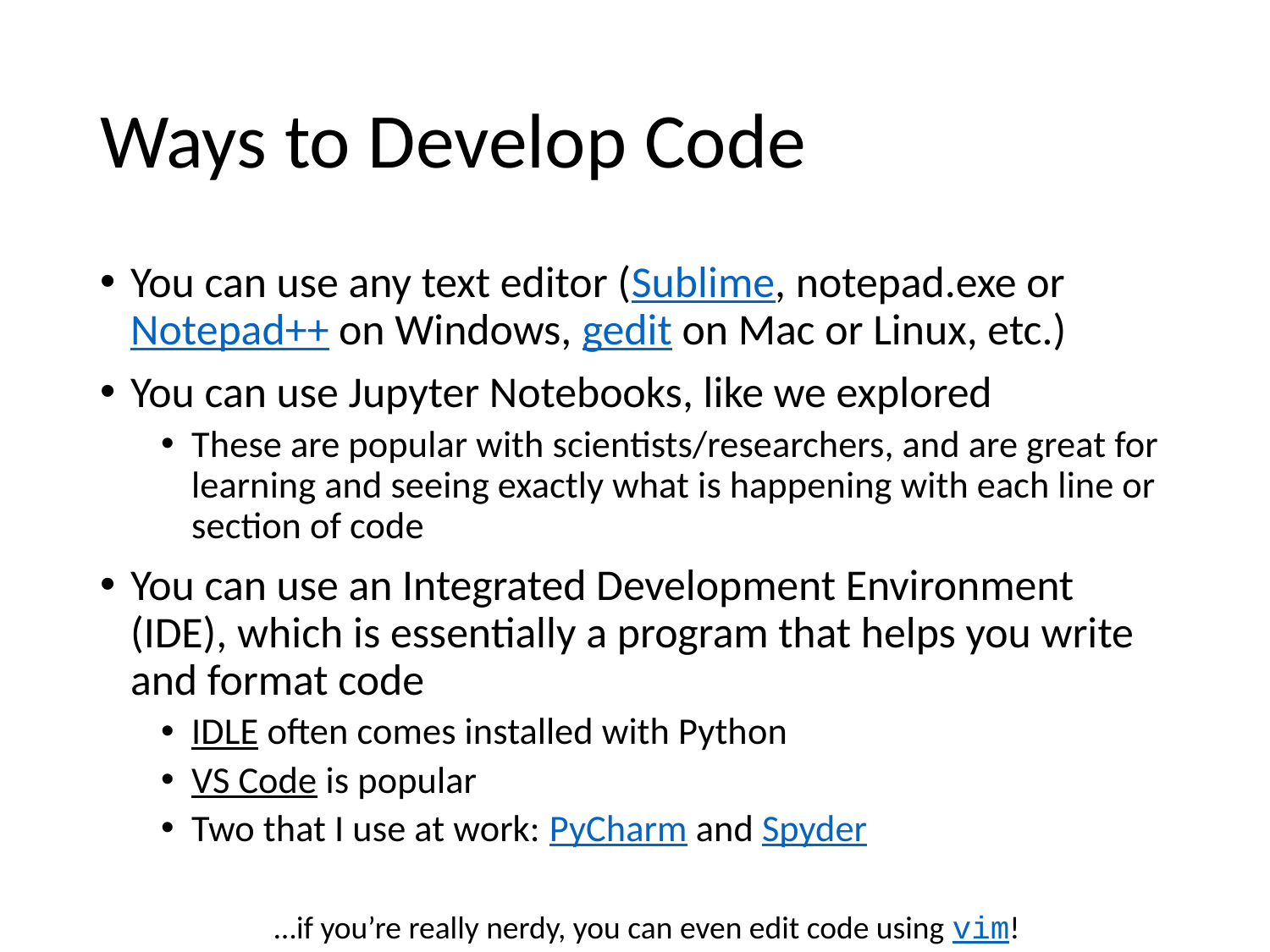

# Ways to Develop Code
You can use any text editor (Sublime, notepad.exe or Notepad++ on Windows, gedit on Mac or Linux, etc.)
You can use Jupyter Notebooks, like we explored
These are popular with scientists/researchers, and are great for learning and seeing exactly what is happening with each line or section of code
You can use an Integrated Development Environment (IDE), which is essentially a program that helps you write and format code
IDLE often comes installed with Python
VS Code is popular
Two that I use at work: PyCharm and Spyder
…if you’re really nerdy, you can even edit code using vim!